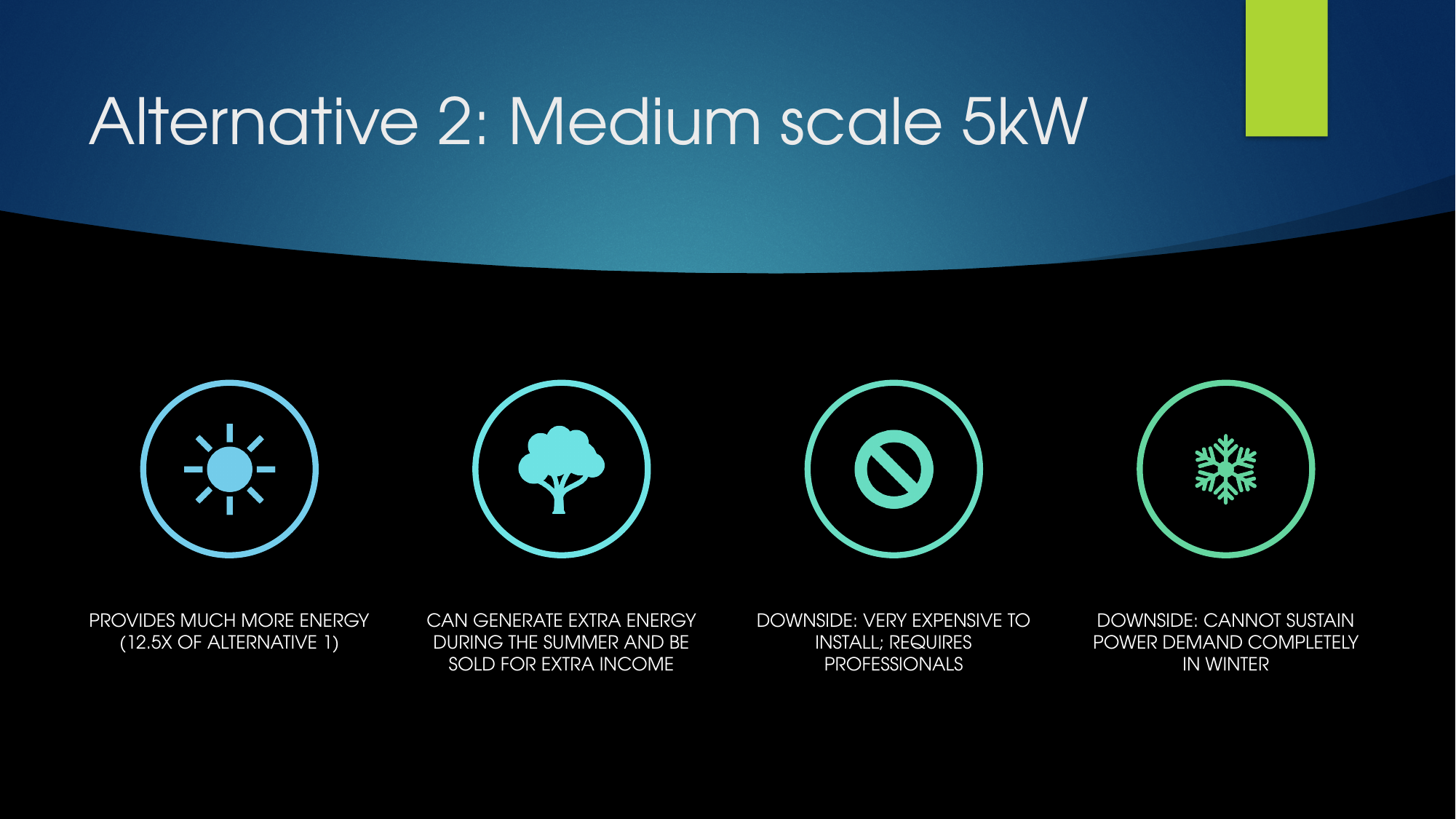

# Alternative 2: Medium scale 5kW

Provides much more energy (12.5x of alternative 1)
Can generate extra energy during the summer and be sold for extra income
Downside: very expensive to install; requires professionals
Downside: cannot sustain power demand completely in winter